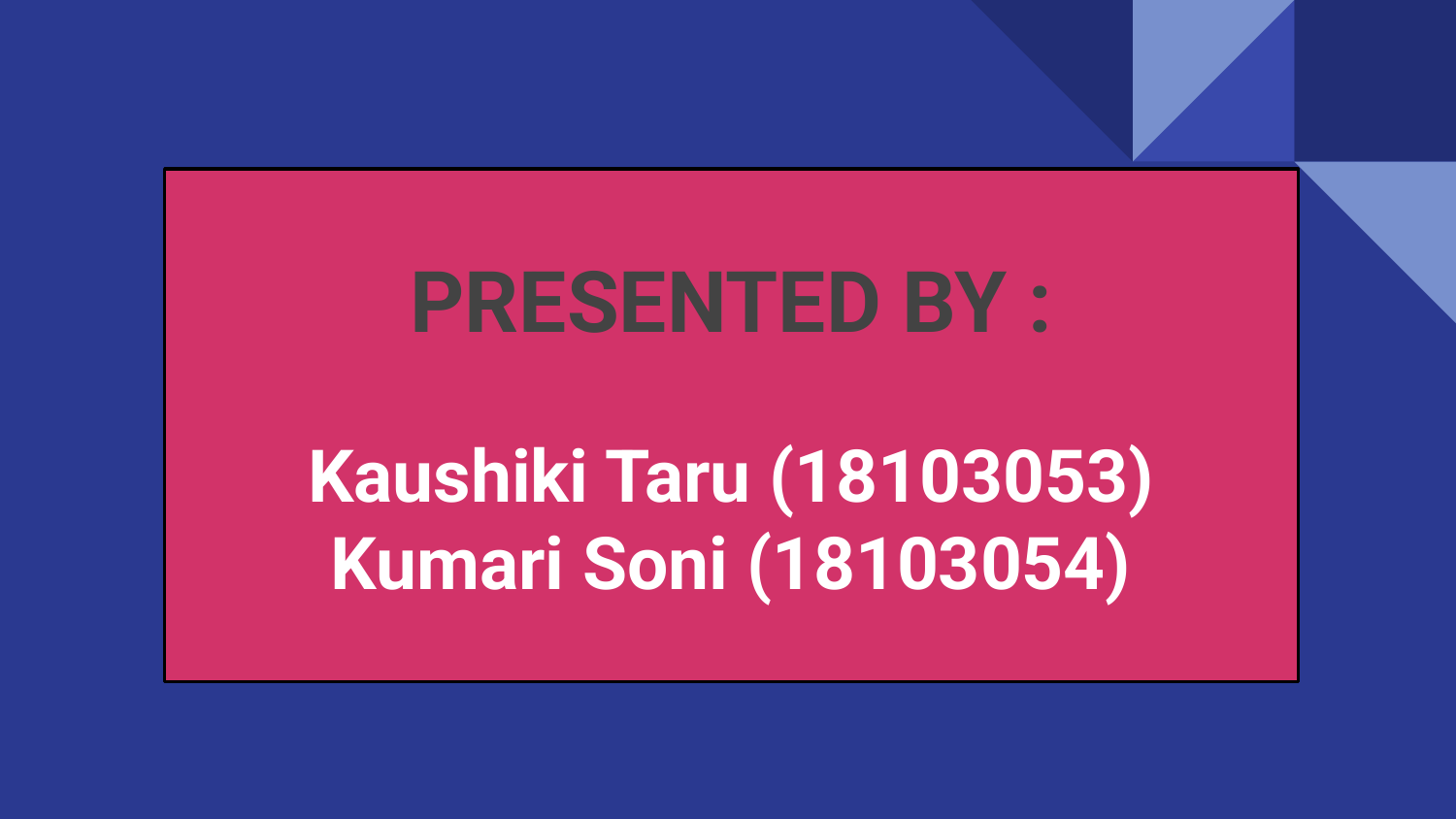

# PRESENTED BY :

Kaushiki Taru (18103053)
Kumari Soni (18103054)